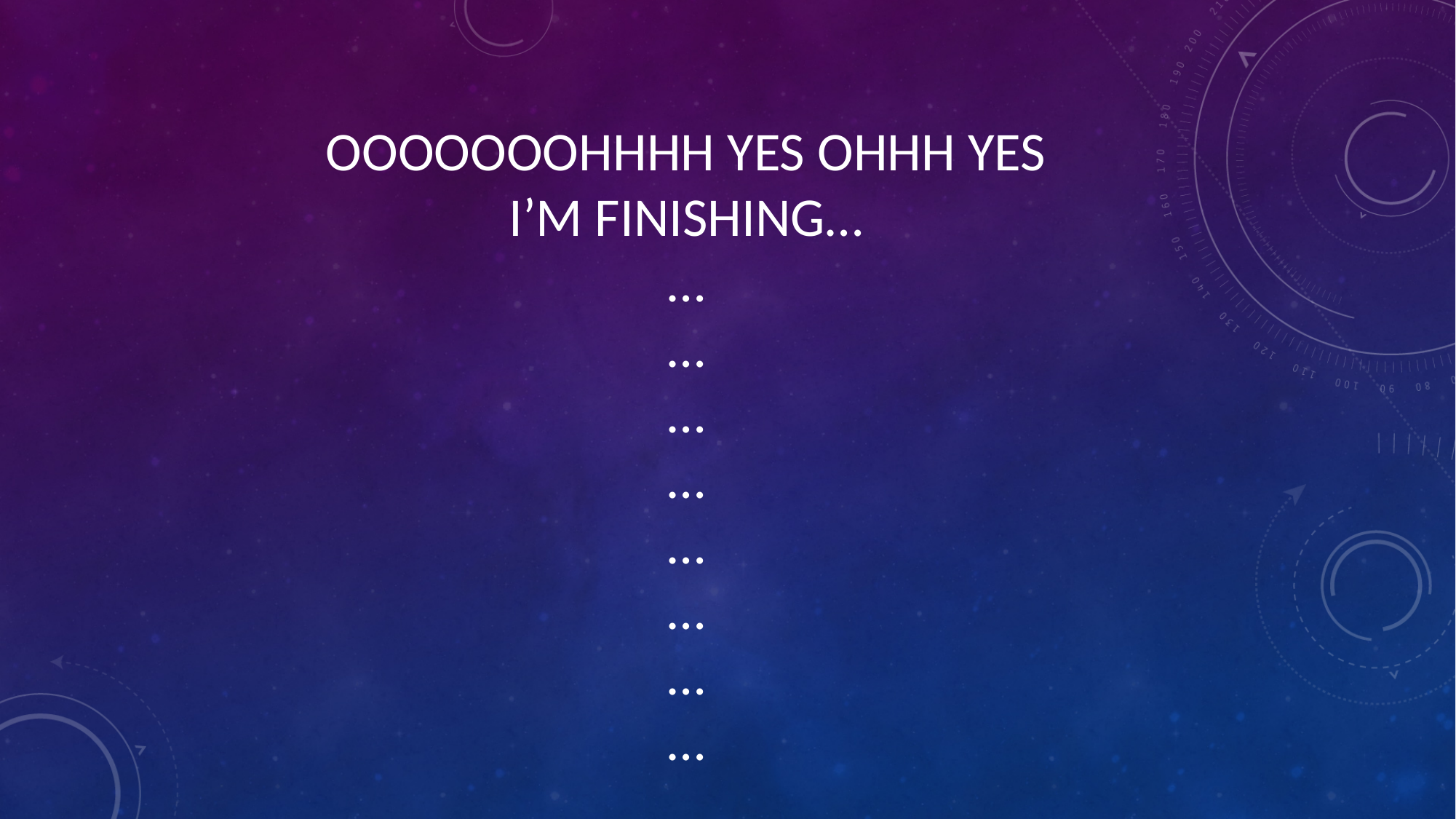

# Ooooooohhhh yes ohhh yes I’m finishing… … … … … … … … … …